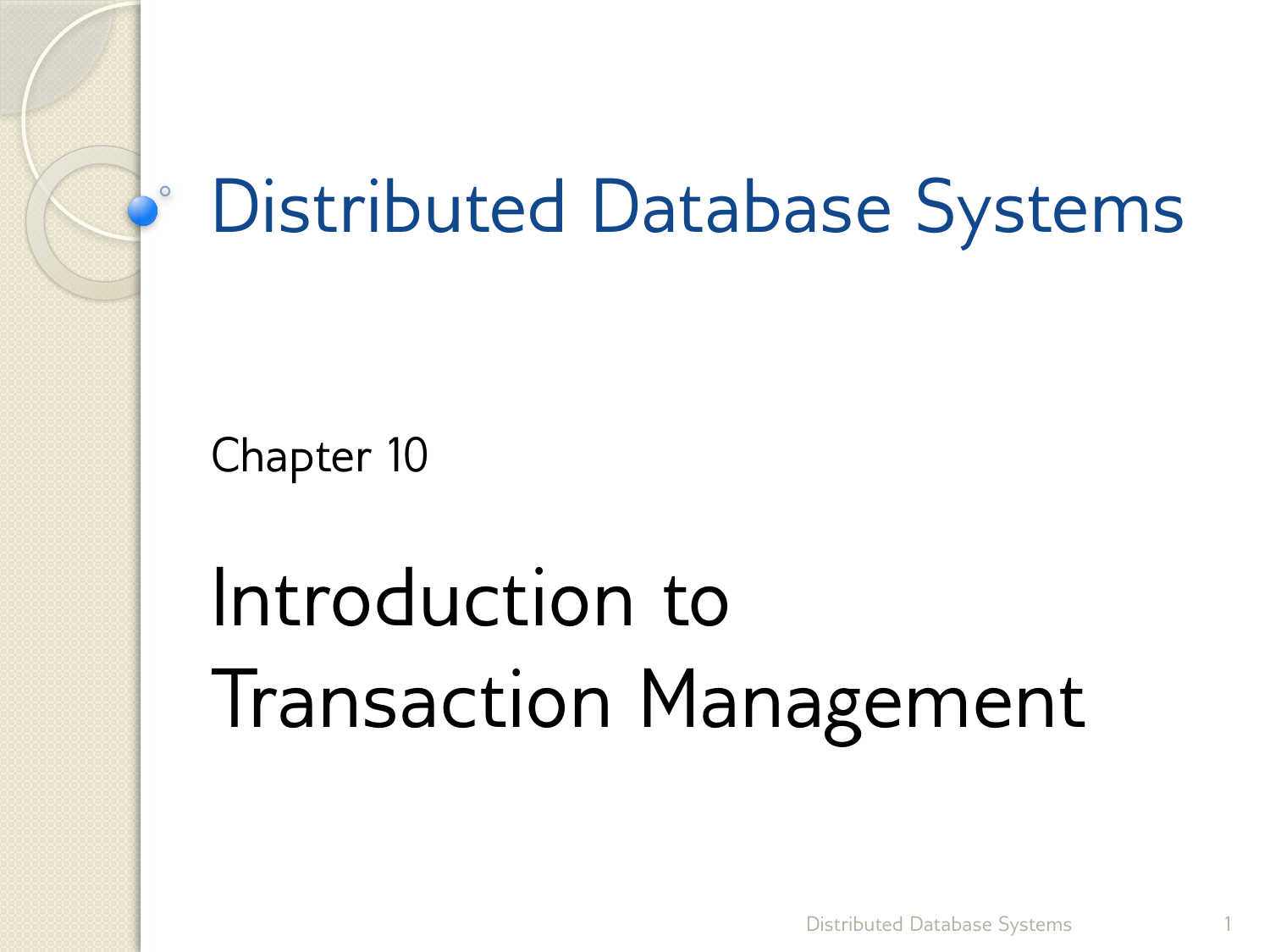

# Distributed Database Systems

Chapter 10

Introduction to
Transaction Management
Distributed Database Systems
1